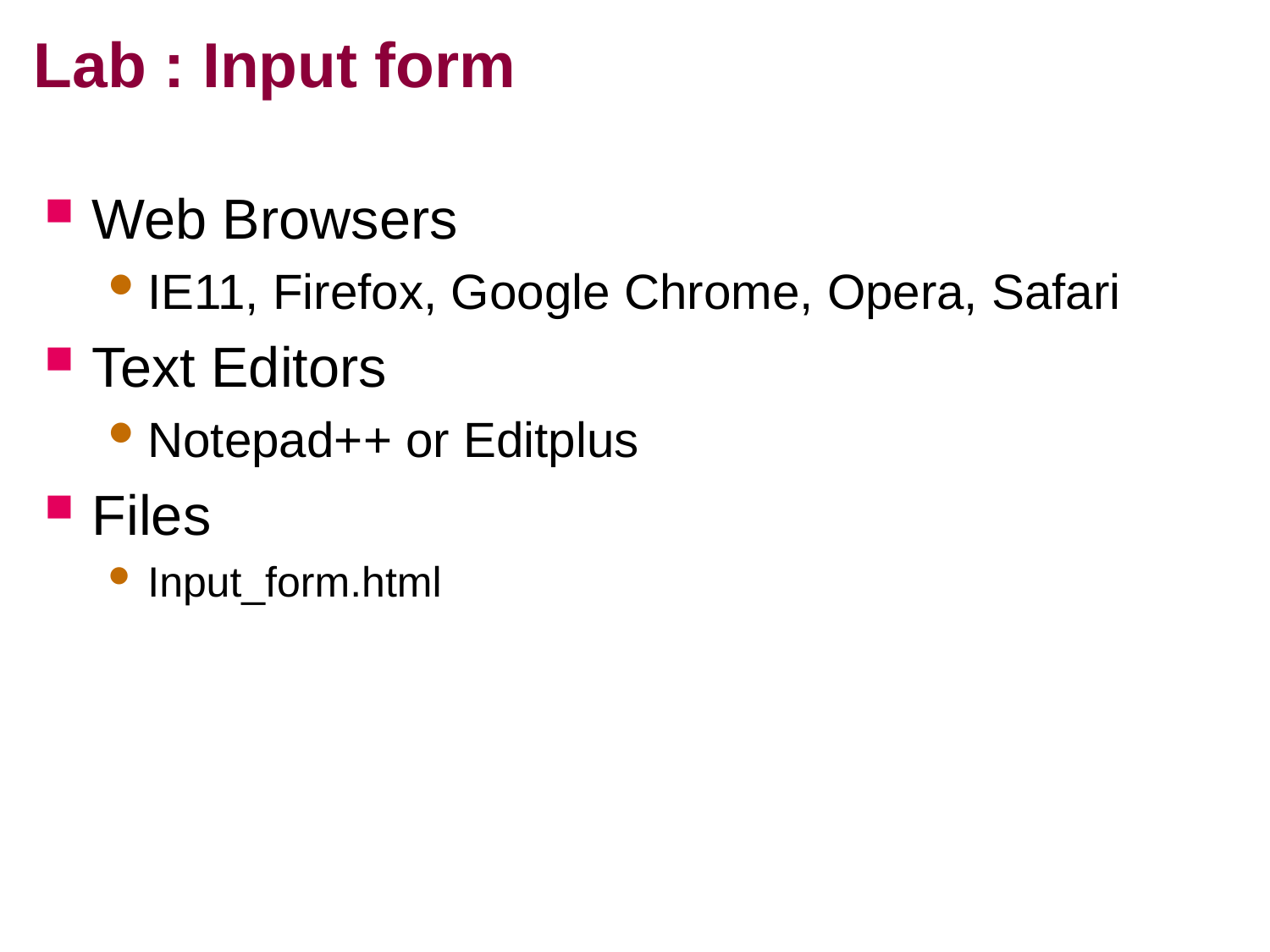

# Lab : Input form
Web Browsers
IE11, Firefox, Google Chrome, Opera, Safari
Text Editors
Notepad++ or Editplus
Files
Input_form.html